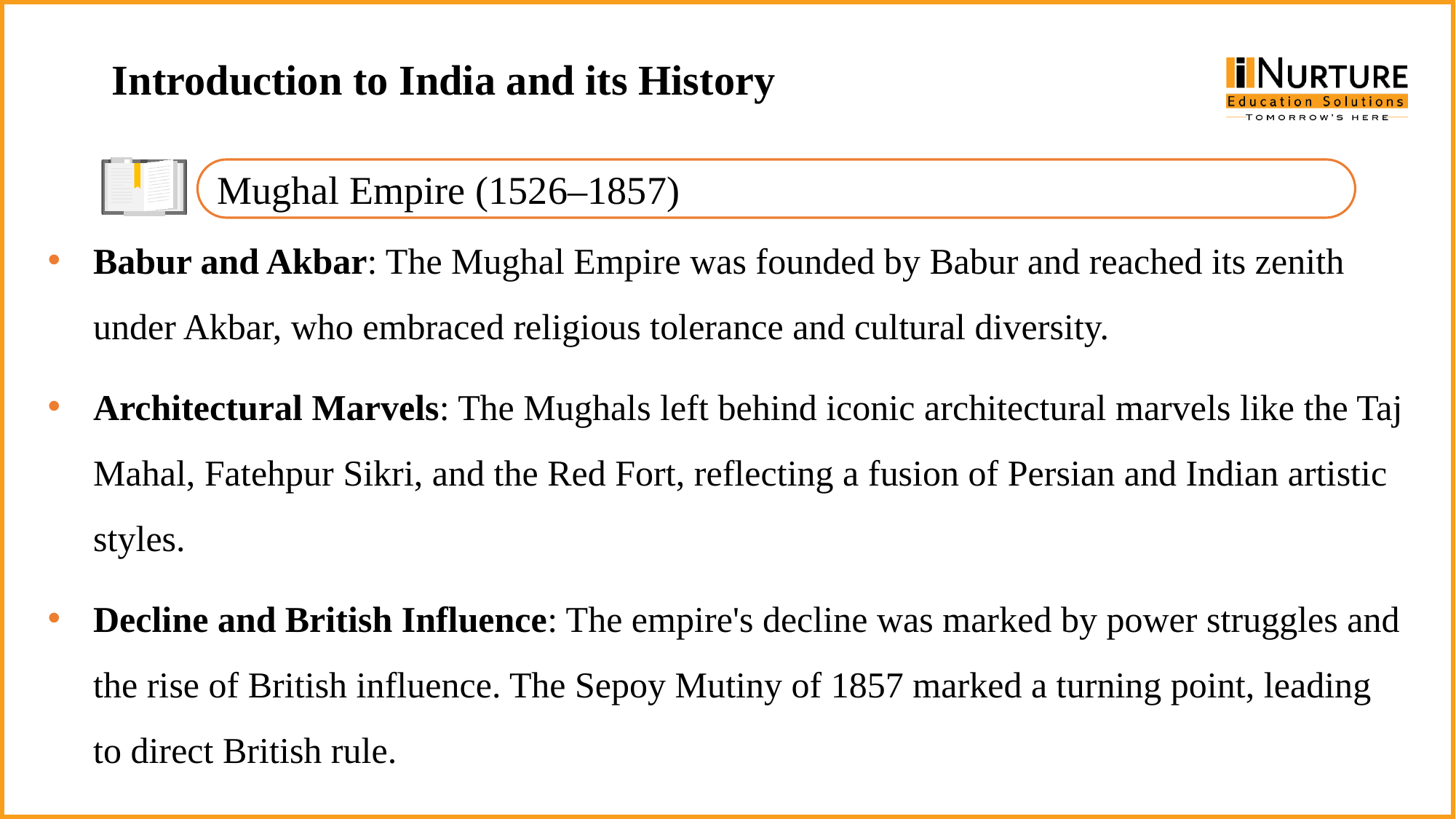

Introduction to India and its History

Mughal Empire (1526–1857)

Babur and Akbar: The Mughal Empire was founded by Babur and reached its zenith under Akbar, who embraced religious tolerance and cultural diversity.
Architectural Marvels: The Mughals left behind iconic architectural marvels like the Taj Mahal, Fatehpur Sikri, and the Red Fort, reflecting a fusion of Persian and Indian artistic styles.
Decline and British Influence: The empire's decline was marked by power struggles and the rise of British influence. The Sepoy Mutiny of 1857 marked a turning point, leading to direct British rule.